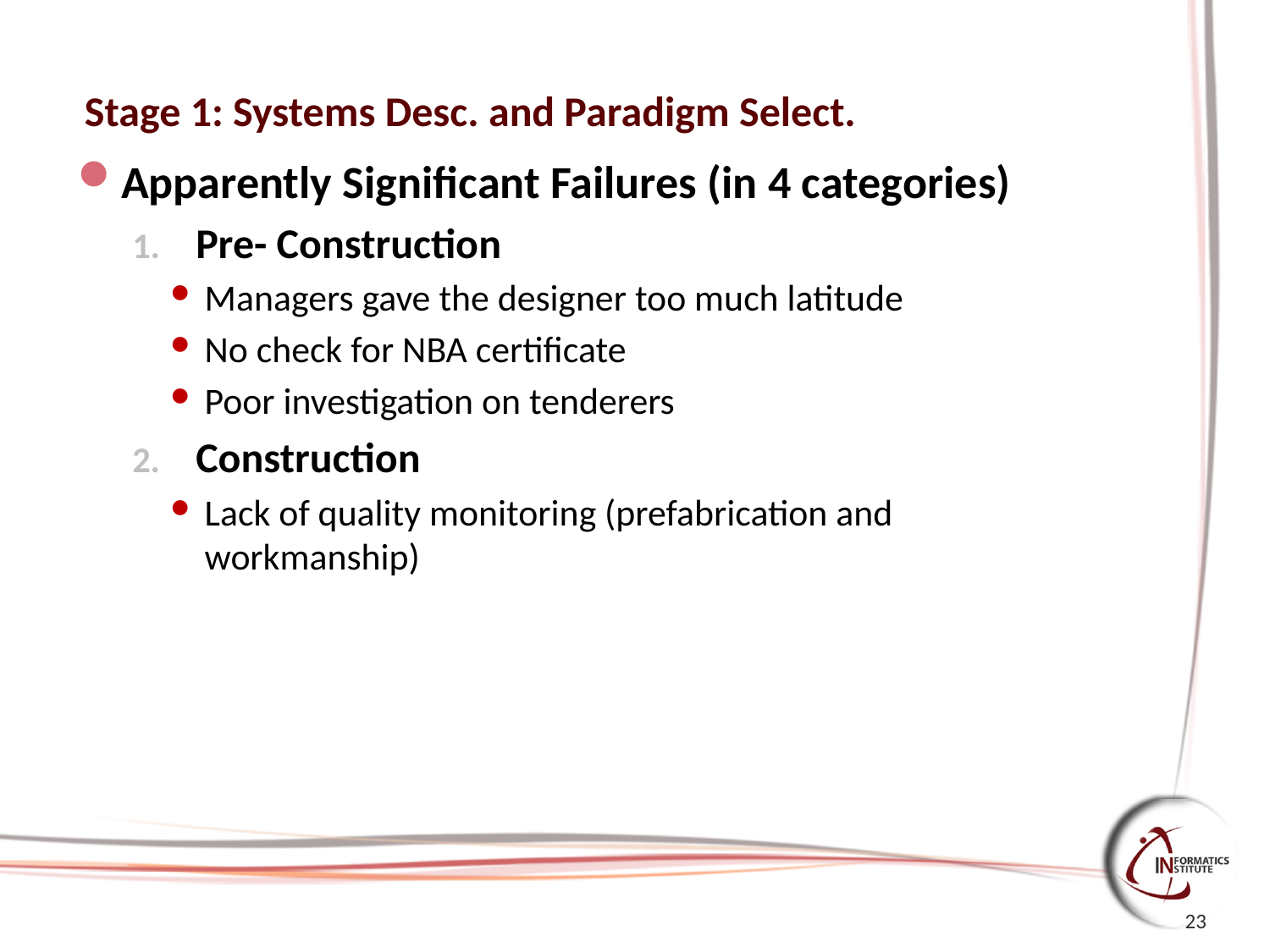

Stage 1: Systems Desc. and Paradigm Select.
Apparently Significant Failures (in 4 categories)
Pre- Construction
Managers gave the designer too much latitude
No check for NBA certificate
Poor investigation on tenderers
Construction
Lack of quality monitoring (prefabrication and workmanship)

23